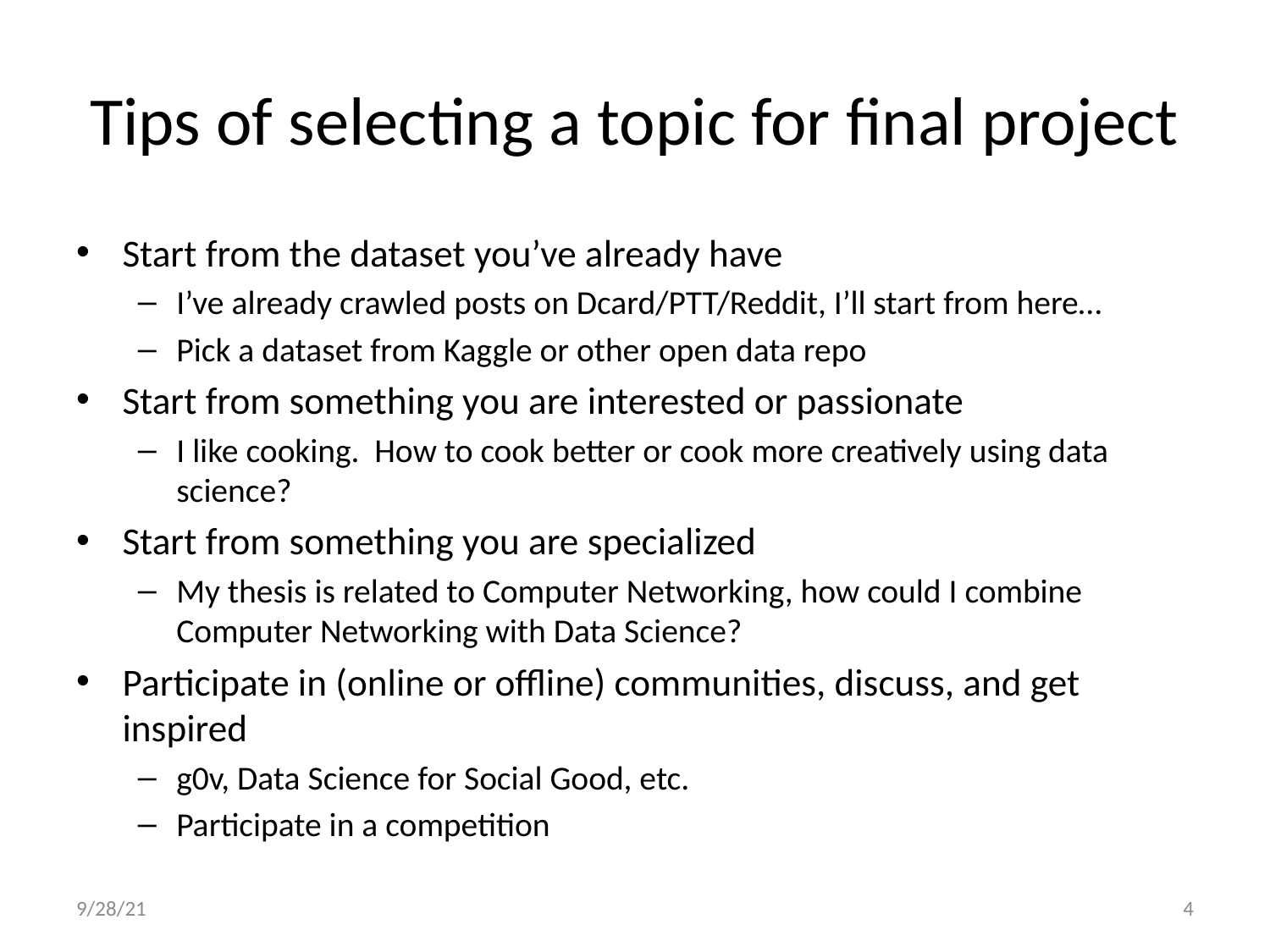

# Tips of selecting a topic for final project
Start from the dataset you’ve already have
I’ve already crawled posts on Dcard/PTT/Reddit, I’ll start from here…
Pick a dataset from Kaggle or other open data repo
Start from something you are interested or passionate
I like cooking.  How to cook better or cook more creatively using data science?
Start from something you are specialized
My thesis is related to Computer Networking, how could I combine Computer Networking with Data Science?
Participate in (online or offline) communities, discuss, and get inspired
g0v, Data Science for Social Good, etc.
Participate in a competition

9/28/21
4